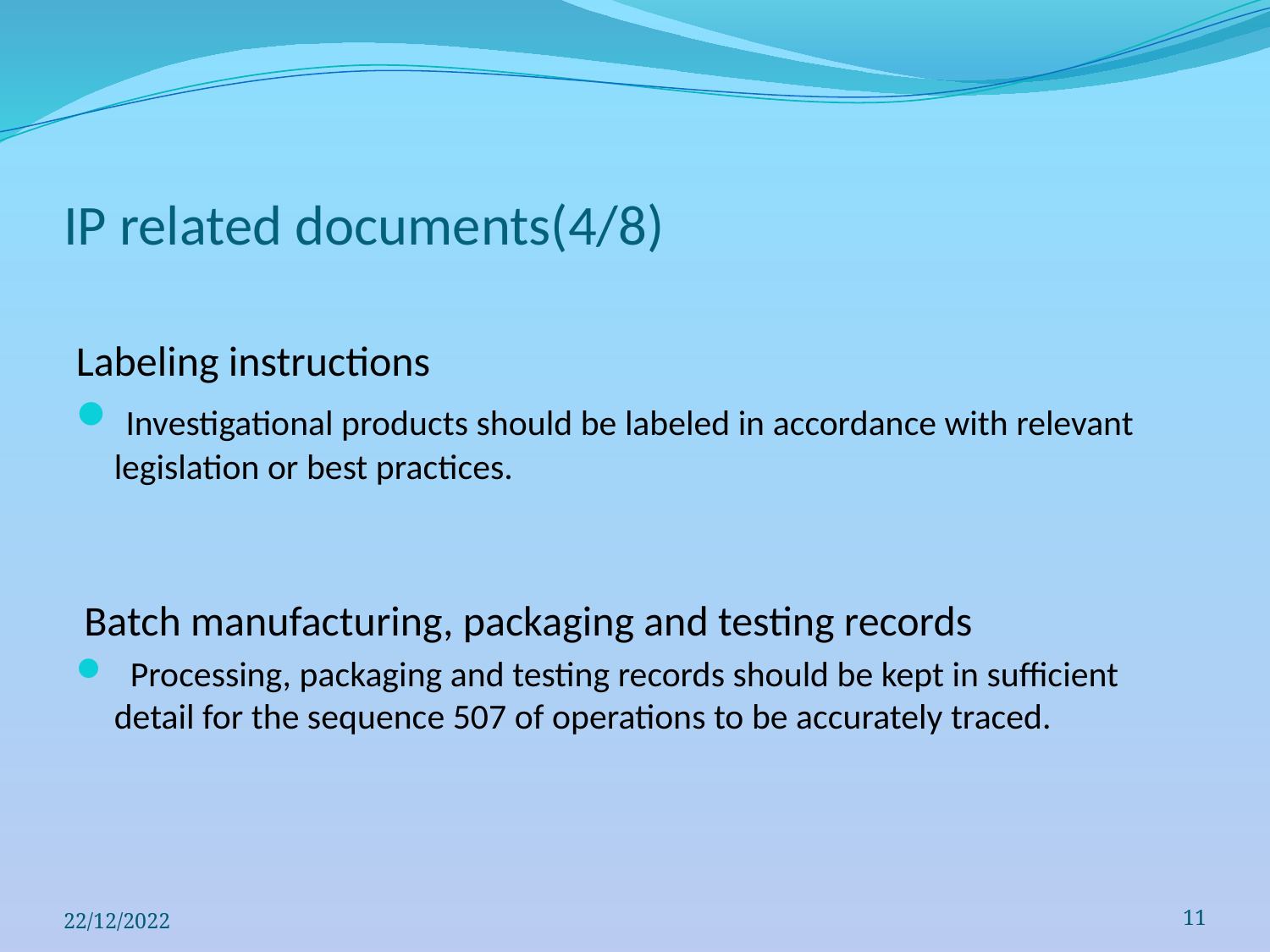

# IP related documents(4/8)

Labeling instructions
 Investigational products should be labeled in accordance with relevant legislation or best practices.

 Batch manufacturing, packaging and testing records
  Processing, packaging and testing records should be kept in sufficient detail for the sequence 507 of operations to be accurately traced.
22/12/2022
11